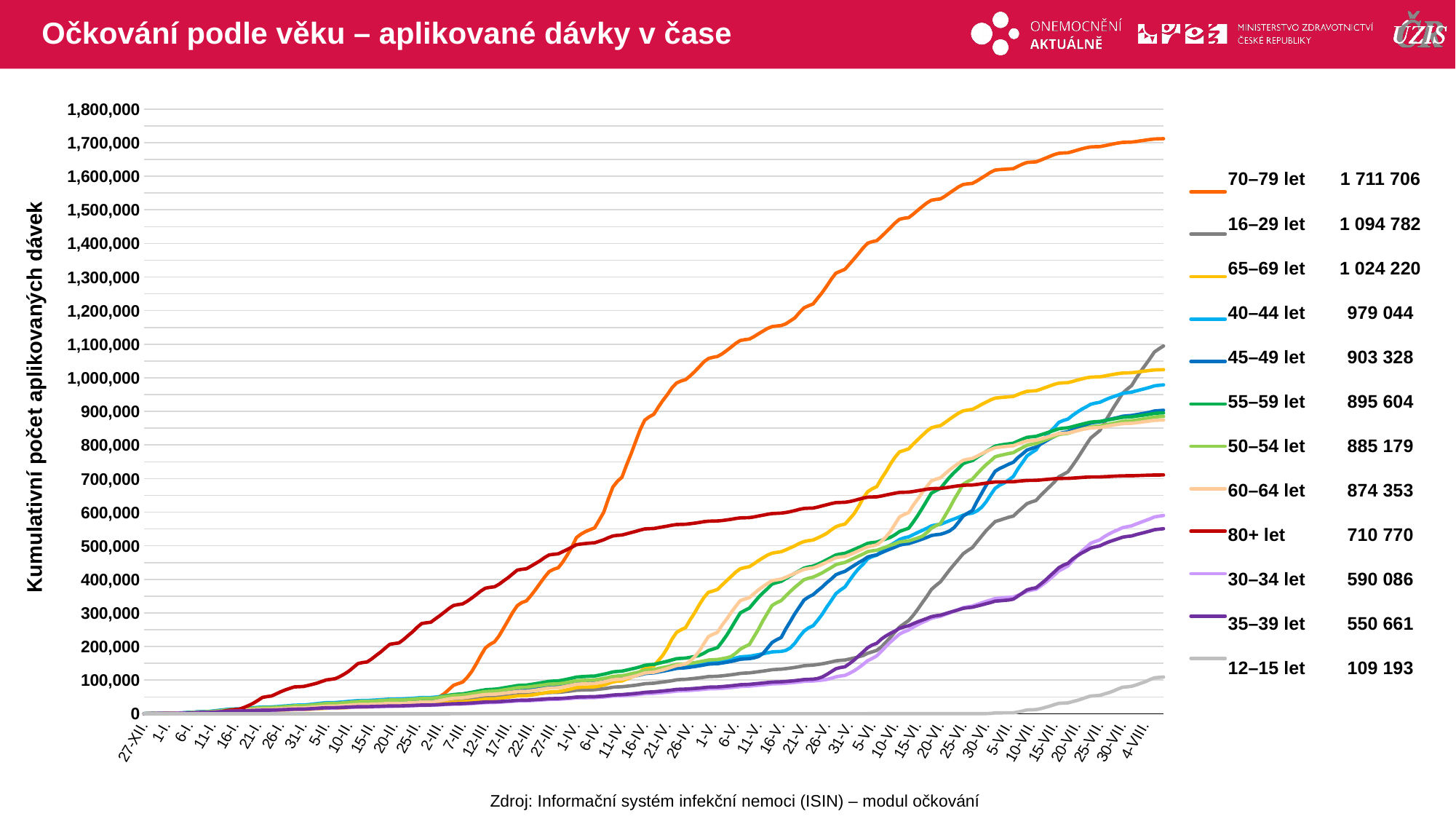

# Očkování podle věku – aplikované dávky v čase

### Chart

| Category | 70–79 | 16–29 | 65–69 | 40–44 | 45–49 | 55–59 | 50–54 | 60–64 | 80+ | 30–34 | 35–39 | 12–15 |
|---|---|---|---|---|---|---|---|---|---|---|---|---|
| 27-XII. | 67.0 | 161.0 | 82.0 | 178.0 | 132.0 | 108.0 | 144.0 | 97.0 | 26.0 | 110.0 | 95.0 | 0.0 |
| 28-XII. | 173.0 | 429.0 | 216.0 | 471.0 | 406.0 | 310.0 | 387.0 | 280.0 | 127.0 | 336.0 | 260.0 | 0.0 |
| 29-XII. | 329.0 | 837.0 | 393.0 | 905.0 | 788.0 | 644.0 | 745.0 | 528.0 | 407.0 | 612.0 | 516.0 | 0.0 |
| 30-XII. | 486.0 | 1261.0 | 557.0 | 1388.0 | 1159.0 | 1019.0 | 1113.0 | 823.0 | 601.0 | 872.0 | 764.0 | 0.0 |
| 31-XII. | 597.0 | 1413.0 | 618.0 | 1543.0 | 1291.0 | 1132.0 | 1233.0 | 909.0 | 719.0 | 980.0 | 855.0 | 0.0 |
| 1-I. | 605.0 | 1434.0 | 630.0 | 1589.0 | 1324.0 | 1162.0 | 1266.0 | 932.0 | 722.0 | 997.0 | 875.0 | 0.0 |
| 2-I. | 645.0 | 1589.0 | 680.0 | 1792.0 | 1481.0 | 1289.0 | 1410.0 | 1040.0 | 734.0 | 1100.0 | 976.0 | 0.0 |
| 3-I. | 674.0 | 1691.0 | 722.0 | 1942.0 | 1597.0 | 1389.0 | 1522.0 | 1103.0 | 737.0 | 1185.0 | 1041.0 | 0.0 |
| 4-I. | 805.0 | 2054.0 | 917.0 | 2461.0 | 2072.0 | 1811.0 | 1936.0 | 1392.0 | 769.0 | 1479.0 | 1323.0 | 0.0 |
| 5-I. | 954.0 | 2542.0 | 1142.0 | 3104.0 | 2630.0 | 2332.0 | 2504.0 | 1730.0 | 810.0 | 1844.0 | 1693.0 | 0.0 |
| 6-I. | 1191.0 | 3176.0 | 1427.0 | 3939.0 | 3375.0 | 2985.0 | 3221.0 | 2194.0 | 877.0 | 2284.0 | 2124.0 | 0.0 |
| 7-I. | 1645.0 | 4034.0 | 1801.0 | 4936.0 | 4315.0 | 3823.0 | 4144.0 | 2861.0 | 1281.0 | 2852.0 | 2695.0 | 0.0 |
| 8-I. | 2153.0 | 5014.0 | 2252.0 | 6216.0 | 5499.0 | 4837.0 | 5262.0 | 3611.0 | 2140.0 | 3517.0 | 3369.0 | 0.0 |
| 9-I. | 2332.0 | 5167.0 | 2400.0 | 6423.0 | 5710.0 | 5052.0 | 5455.0 | 3791.0 | 2327.0 | 3628.0 | 3514.0 | 0.0 |
| 10-I. | 2484.0 | 5318.0 | 2531.0 | 6631.0 | 5905.0 | 5241.0 | 5642.0 | 3933.0 | 2434.0 | 3739.0 | 3628.0 | 0.0 |
| 11-I. | 2943.0 | 6371.0 | 2995.0 | 7956.0 | 7083.0 | 6278.0 | 6708.0 | 4727.0 | 3072.0 | 4405.0 | 4302.0 | 0.0 |
| 12-I. | 3844.0 | 7516.0 | 3703.0 | 9530.0 | 8583.0 | 7548.0 | 8028.0 | 5751.0 | 4732.0 | 5236.0 | 5193.0 | 0.0 |
| 13-I. | 5047.0 | 8547.0 | 4459.0 | 10996.0 | 9972.0 | 8895.0 | 9456.0 | 6723.0 | 6433.0 | 6006.0 | 6064.0 | 0.0 |
| 14-I. | 6468.0 | 9661.0 | 5338.0 | 12586.0 | 11467.0 | 10383.0 | 10964.0 | 7849.0 | 8721.0 | 6782.0 | 6927.0 | 0.0 |
| 15-I. | 7703.0 | 10662.0 | 6153.0 | 14000.0 | 12778.0 | 11767.0 | 12412.0 | 8965.0 | 11015.0 | 7488.0 | 7678.0 | 0.0 |
| 16-I. | 8056.0 | 10800.0 | 6319.0 | 14211.0 | 12934.0 | 11956.0 | 12625.0 | 9147.0 | 12524.0 | 7576.0 | 7774.0 | 0.0 |
| 17-I. | 8282.0 | 10992.0 | 6431.0 | 14378.0 | 13089.0 | 12096.0 | 12788.0 | 9288.0 | 14176.0 | 7699.0 | 7866.0 | 0.0 |
| 18-I. | 9280.0 | 11787.0 | 7148.0 | 15596.0 | 14149.0 | 13130.0 | 13895.0 | 10193.0 | 18938.0 | 8316.0 | 8482.0 | 0.0 |
| 19-I. | 10266.0 | 12543.0 | 7883.0 | 16758.0 | 15277.0 | 14299.0 | 15044.0 | 11095.0 | 24656.0 | 8878.0 | 9042.0 | 0.0 |
| 20-I. | 11389.0 | 13334.0 | 8581.0 | 17850.0 | 16347.0 | 15477.0 | 16212.0 | 12066.0 | 31256.0 | 9417.0 | 9638.0 | 0.0 |
| 21-I. | 12540.0 | 14060.0 | 9234.0 | 18944.0 | 17343.0 | 16551.0 | 17327.0 | 12853.0 | 39559.0 | 9911.0 | 10171.0 | 0.0 |
| 22-I. | 13405.0 | 14634.0 | 9710.0 | 19805.0 | 18133.0 | 17401.0 | 18126.0 | 13421.0 | 48519.0 | 10292.0 | 10599.0 | 0.0 |
| 23-I. | 13617.0 | 14786.0 | 9811.0 | 20016.0 | 18306.0 | 17597.0 | 18335.0 | 13575.0 | 51000.0 | 10388.0 | 10702.0 | 0.0 |
| 24-I. | 13749.0 | 14911.0 | 9899.0 | 20182.0 | 18449.0 | 17730.0 | 18485.0 | 13675.0 | 52837.0 | 10482.0 | 10777.0 | 0.0 |
| 25-I. | 14279.0 | 15563.0 | 10329.0 | 21009.0 | 19236.0 | 18470.0 | 19197.0 | 14215.0 | 58991.0 | 10937.0 | 11227.0 | 0.0 |
| 26-I. | 14917.0 | 16376.0 | 10903.0 | 22013.0 | 20169.0 | 19445.0 | 20219.0 | 14921.0 | 65360.0 | 11474.0 | 11778.0 | 0.0 |
| 27-I. | 15501.0 | 17172.0 | 11342.0 | 23076.0 | 21148.0 | 20398.0 | 21229.0 | 15600.0 | 70857.0 | 12016.0 | 12340.0 | 0.0 |
| 28-I. | 16109.0 | 18061.0 | 11807.0 | 24183.0 | 22189.0 | 21332.0 | 22229.0 | 16377.0 | 75501.0 | 12601.0 | 13030.0 | 0.0 |
| 29-I. | 16754.0 | 19003.0 | 12342.0 | 25479.0 | 23482.0 | 22471.0 | 23453.0 | 17242.0 | 79842.0 | 13254.0 | 13682.0 | 0.0 |
| 30-I. | 16888.0 | 19105.0 | 12460.0 | 25612.0 | 23625.0 | 22617.0 | 23571.0 | 17359.0 | 80472.0 | 13322.0 | 13752.0 | 0.0 |
| 31-I. | 17036.0 | 19221.0 | 12570.0 | 25750.0 | 23748.0 | 22739.0 | 23701.0 | 17465.0 | 81131.0 | 13407.0 | 13841.0 | 0.0 |
| 1-II. | 17657.0 | 20188.0 | 13098.0 | 26982.0 | 24810.0 | 23712.0 | 24742.0 | 18246.0 | 84076.0 | 14041.0 | 14456.0 | 0.0 |
| 2-II. | 18512.0 | 21274.0 | 13778.0 | 28393.0 | 26222.0 | 24925.0 | 26020.0 | 19205.0 | 87404.0 | 14764.0 | 15282.0 | 0.0 |
| 3-II. | 19654.0 | 22302.0 | 14539.0 | 29882.0 | 27653.0 | 26293.0 | 27417.0 | 20171.0 | 91002.0 | 15532.0 | 16118.0 | 0.0 |
| 4-II. | 20986.0 | 23489.0 | 15421.0 | 31495.0 | 29184.0 | 27779.0 | 28968.0 | 21274.0 | 95779.0 | 16369.0 | 17024.0 | 0.0 |
| 5-II. | 22131.0 | 24499.0 | 16203.0 | 32884.0 | 30486.0 | 29082.0 | 30357.0 | 22367.0 | 100524.0 | 17047.0 | 17763.0 | 0.0 |
| 6-II. | 22289.0 | 24618.0 | 16320.0 | 33047.0 | 30628.0 | 29233.0 | 30513.0 | 22509.0 | 102305.0 | 17141.0 | 17849.0 | 0.0 |
| 7-II. | 22457.0 | 24757.0 | 16409.0 | 33169.0 | 30760.0 | 29377.0 | 30638.0 | 22608.0 | 104412.0 | 17219.0 | 17917.0 | 0.0 |
| 8-II. | 23405.0 | 25594.0 | 17049.0 | 34367.0 | 31836.0 | 30448.0 | 31690.0 | 23505.0 | 110494.0 | 17801.0 | 18539.0 | 0.0 |
| 9-II. | 24537.0 | 26311.0 | 17761.0 | 35526.0 | 32920.0 | 31553.0 | 32752.0 | 24349.0 | 118093.0 | 18368.0 | 19102.0 | 0.0 |
| 10-II. | 25850.0 | 27012.0 | 18481.0 | 36676.0 | 34051.0 | 32780.0 | 33931.0 | 25305.0 | 126834.0 | 18861.0 | 19684.0 | 0.0 |
| 11-II. | 27567.0 | 27826.0 | 19380.0 | 37925.0 | 35305.0 | 34028.0 | 35182.0 | 26364.0 | 138056.0 | 19420.0 | 20356.0 | 0.0 |
| 12-II. | 29036.0 | 28613.0 | 20170.0 | 39094.0 | 36395.0 | 35176.0 | 36343.0 | 27250.0 | 149451.0 | 19930.0 | 20915.0 | 0.0 |
| 13-II. | 29381.0 | 28757.0 | 20304.0 | 39257.0 | 36539.0 | 35367.0 | 36528.0 | 27394.0 | 152366.0 | 20005.0 | 20985.0 | 0.0 |
| 14-II. | 29467.0 | 28793.0 | 20368.0 | 39306.0 | 36585.0 | 35447.0 | 36612.0 | 27451.0 | 154162.0 | 20030.0 | 21014.0 | 0.0 |
| 15-II. | 30417.0 | 29401.0 | 20879.0 | 40096.0 | 37311.0 | 36169.0 | 37378.0 | 28045.0 | 163064.0 | 20451.0 | 21427.0 | 0.0 |
| 16-II. | 31633.0 | 30097.0 | 21472.0 | 40880.0 | 37987.0 | 36921.0 | 38168.0 | 28660.0 | 173655.0 | 20810.0 | 21818.0 | 0.0 |
| 17-II. | 32916.0 | 30785.0 | 22072.0 | 41660.0 | 38760.0 | 37819.0 | 39078.0 | 29339.0 | 183822.0 | 21225.0 | 22249.0 | 0.0 |
| 18-II. | 34273.0 | 31404.0 | 22860.0 | 42546.0 | 39616.0 | 38782.0 | 40029.0 | 30173.0 | 195590.0 | 21669.0 | 22734.0 | 0.0 |
| 19-II. | 35549.0 | 32115.0 | 23475.0 | 43397.0 | 40444.0 | 39682.0 | 40935.0 | 30821.0 | 206752.0 | 22093.0 | 23206.0 | 0.0 |
| 20-II. | 35687.0 | 32205.0 | 23556.0 | 43483.0 | 40547.0 | 39774.0 | 41025.0 | 30908.0 | 208966.0 | 22153.0 | 23265.0 | 0.0 |
| 21-II. | 35753.0 | 32229.0 | 23595.0 | 43510.0 | 40617.0 | 39823.0 | 41079.0 | 30957.0 | 210638.0 | 22176.0 | 23284.0 | 0.0 |
| 22-II. | 36619.0 | 32840.0 | 24056.0 | 44155.0 | 41190.0 | 40526.0 | 41756.0 | 31512.0 | 220641.0 | 22595.0 | 23619.0 | 0.0 |
| 23-II. | 37661.0 | 33557.0 | 24692.0 | 45051.0 | 41996.0 | 41359.0 | 42657.0 | 32192.0 | 232608.0 | 23086.0 | 24146.0 | 0.0 |
| 24-II. | 39056.0 | 34317.0 | 25401.0 | 45924.0 | 42844.0 | 42308.0 | 43590.0 | 33031.0 | 243795.0 | 23625.0 | 24615.0 | 0.0 |
| 25-II. | 40719.0 | 35191.0 | 26186.0 | 46993.0 | 43914.0 | 43375.0 | 44660.0 | 33902.0 | 257129.0 | 24228.0 | 25255.0 | 0.0 |
| 26-II. | 42676.0 | 36109.0 | 27000.0 | 48020.0 | 44863.0 | 44442.0 | 45656.0 | 34768.0 | 268509.0 | 24802.0 | 25792.0 | 0.0 |
| 27-II. | 42997.0 | 36252.0 | 27078.0 | 48169.0 | 44974.0 | 44560.0 | 45766.0 | 34862.0 | 270745.0 | 24883.0 | 25856.0 | 0.0 |
| 28-II. | 43138.0 | 36352.0 | 27149.0 | 48292.0 | 45099.0 | 44767.0 | 45929.0 | 34994.0 | 272401.0 | 24960.0 | 25902.0 | 0.0 |
| 1-III. | 45810.0 | 37122.0 | 28197.0 | 49507.0 | 46249.0 | 46458.0 | 47117.0 | 36446.0 | 282376.0 | 25567.0 | 26559.0 | 0.0 |
| 2-III. | 51166.0 | 38058.0 | 29744.0 | 51163.0 | 47805.0 | 49659.0 | 48913.0 | 39153.0 | 292276.0 | 26259.0 | 27336.0 | 0.0 |
| 3-III. | 60346.0 | 39116.0 | 31396.0 | 53049.0 | 49613.0 | 52348.0 | 50851.0 | 41526.0 | 302632.0 | 27036.0 | 28198.0 | 0.0 |
| 4-III. | 72656.0 | 39976.0 | 33153.0 | 54688.0 | 51240.0 | 54822.0 | 52593.0 | 44072.0 | 313433.0 | 27623.0 | 29016.0 | 0.0 |
| 5-III. | 84610.0 | 40930.0 | 34569.0 | 56282.0 | 52735.0 | 57054.0 | 54267.0 | 45980.0 | 322261.0 | 28333.0 | 29765.0 | 1.0 |
| 6-III. | 89584.0 | 41287.0 | 35151.0 | 56838.0 | 53268.0 | 58175.0 | 55014.0 | 46802.0 | 324793.0 | 28570.0 | 30048.0 | 1.0 |
| 7-III. | 94234.0 | 41671.0 | 35802.0 | 57466.0 | 53886.0 | 59069.0 | 55761.0 | 47480.0 | 327031.0 | 28787.0 | 30326.0 | 1.0 |
| 8-III. | 108246.0 | 42553.0 | 36977.0 | 58936.0 | 55256.0 | 61320.0 | 57400.0 | 49326.0 | 334848.0 | 29444.0 | 31055.0 | 1.0 |
| 9-III. | 125711.0 | 43693.0 | 38382.0 | 60779.0 | 57211.0 | 63796.0 | 59709.0 | 51439.0 | 344342.0 | 30211.0 | 31896.0 | 1.0 |
| 10-III. | 148415.0 | 45078.0 | 39890.0 | 62582.0 | 58800.0 | 66403.0 | 61581.0 | 53349.0 | 354545.0 | 31079.0 | 32875.0 | 1.0 |
| 11-III. | 173394.0 | 46639.0 | 41721.0 | 64672.0 | 60801.0 | 69052.0 | 63773.0 | 55450.0 | 365233.0 | 32127.0 | 33953.0 | 2.0 |
| 12-III. | 195827.0 | 48113.0 | 43584.0 | 66886.0 | 62727.0 | 71399.0 | 65798.0 | 57140.0 | 373764.0 | 33006.0 | 34910.0 | 2.0 |
| 13-III. | 206297.0 | 48550.0 | 44049.0 | 67551.0 | 63531.0 | 72355.0 | 66571.0 | 57743.0 | 376157.0 | 33223.0 | 35210.0 | 3.0 |
| 14-III. | 213946.0 | 48916.0 | 44372.0 | 68070.0 | 63991.0 | 72994.0 | 67193.0 | 58110.0 | 377811.0 | 33417.0 | 35433.0 | 3.0 |
| 15-III. | 231836.0 | 50185.0 | 45703.0 | 69624.0 | 65297.0 | 74593.0 | 68581.0 | 59266.0 | 385388.0 | 34128.0 | 36113.0 | 3.0 |
| 16-III. | 254722.0 | 51609.0 | 47465.0 | 71726.0 | 67220.0 | 76990.0 | 70884.0 | 60969.0 | 395487.0 | 35108.0 | 37066.0 | 4.0 |
| 17-III. | 278055.0 | 52990.0 | 49206.0 | 73503.0 | 68918.0 | 79237.0 | 72937.0 | 62585.0 | 405080.0 | 36010.0 | 37952.0 | 4.0 |
| 18-III. | 301843.0 | 54309.0 | 51036.0 | 75268.0 | 70606.0 | 81442.0 | 75070.0 | 64139.0 | 416531.0 | 36865.0 | 38901.0 | 4.0 |
| 19-III. | 321697.0 | 55964.0 | 53093.0 | 77321.0 | 72511.0 | 83929.0 | 77336.0 | 66032.0 | 427481.0 | 37762.0 | 39980.0 | 4.0 |
| 20-III. | 330990.0 | 56540.0 | 53557.0 | 77936.0 | 73054.0 | 84790.0 | 78342.0 | 66462.0 | 429876.0 | 38067.0 | 40312.0 | 5.0 |
| 21-III. | 335848.0 | 56825.0 | 53740.0 | 78218.0 | 73354.0 | 85135.0 | 78763.0 | 66656.0 | 431493.0 | 38247.0 | 40447.0 | 5.0 |
| 22-III. | 351667.0 | 57829.0 | 55465.0 | 79729.0 | 74860.0 | 87188.0 | 80521.0 | 68322.0 | 439282.0 | 38935.0 | 41145.0 | 5.0 |
| 23-III. | 369296.0 | 59045.0 | 57416.0 | 81258.0 | 76437.0 | 89430.0 | 82333.0 | 70100.0 | 447228.0 | 39693.0 | 41969.0 | 5.0 |
| 24-III. | 388151.0 | 60287.0 | 59784.0 | 83024.0 | 78166.0 | 91703.0 | 84171.0 | 72164.0 | 455220.0 | 40581.0 | 42789.0 | 5.0 |
| 25-III. | 406714.0 | 61587.0 | 62103.0 | 84897.0 | 79972.0 | 93916.0 | 85957.0 | 74262.0 | 464972.0 | 41400.0 | 43672.0 | 5.0 |
| 26-III. | 423103.0 | 63189.0 | 64537.0 | 87154.0 | 81996.0 | 96344.0 | 88088.0 | 76388.0 | 472725.0 | 42465.0 | 44819.0 | 6.0 |
| 27-III. | 430182.0 | 63556.0 | 65108.0 | 87630.0 | 82384.0 | 97133.0 | 88602.0 | 76882.0 | 474600.0 | 42700.0 | 45094.0 | 6.0 |
| 28-III. | 434406.0 | 63845.0 | 65755.0 | 88077.0 | 82884.0 | 97809.0 | 89083.0 | 77331.0 | 475939.0 | 42894.0 | 45306.0 | 6.0 |
| 29-III. | 451548.0 | 64931.0 | 68407.0 | 89811.0 | 84574.0 | 100185.0 | 90809.0 | 79669.0 | 482477.0 | 43695.0 | 46194.0 | 6.0 |
| 30-III. | 472651.0 | 66391.0 | 71315.0 | 91822.0 | 86913.0 | 102948.0 | 93200.0 | 82328.0 | 488864.0 | 44636.0 | 47185.0 | 6.0 |
| 31-III. | 496260.0 | 68052.0 | 74299.0 | 93939.0 | 89011.0 | 105841.0 | 95369.0 | 84828.0 | 495839.0 | 45679.0 | 48293.0 | 6.0 |
| 1-IV. | 524232.0 | 69911.0 | 77724.0 | 96422.0 | 91309.0 | 109044.0 | 97909.0 | 87718.0 | 503091.0 | 46924.0 | 49623.0 | 6.0 |
| 2-IV. | 534633.0 | 70474.0 | 78743.0 | 97334.0 | 92057.0 | 110177.0 | 98821.0 | 88500.0 | 505143.0 | 47288.0 | 50036.0 | 7.0 |
| 3-IV. | 542076.0 | 70969.0 | 79385.0 | 97979.0 | 92697.0 | 111039.0 | 99523.0 | 89187.0 | 506633.0 | 47579.0 | 50371.0 | 7.0 |
| 4-IV. | 547916.0 | 71272.0 | 79802.0 | 98519.0 | 93225.0 | 111745.0 | 100090.0 | 89613.0 | 507968.0 | 47765.0 | 50593.0 | 7.0 |
| 5-IV. | 553112.0 | 71567.0 | 80172.0 | 98920.0 | 93563.0 | 112225.0 | 100609.0 | 90044.0 | 508871.0 | 47955.0 | 50796.0 | 7.0 |
| 6-IV. | 576169.0 | 73193.0 | 82528.0 | 100808.0 | 95495.0 | 114965.0 | 102859.0 | 92312.0 | 513295.0 | 48909.0 | 51771.0 | 7.0 |
| 7-IV. | 599757.0 | 74485.0 | 85405.0 | 102570.0 | 97377.0 | 117648.0 | 105066.0 | 94550.0 | 517769.0 | 49767.0 | 52621.0 | 7.0 |
| 8-IV. | 638876.0 | 76436.0 | 89929.0 | 105129.0 | 99805.0 | 120690.0 | 107772.0 | 97684.0 | 524012.0 | 50990.0 | 54029.0 | 7.0 |
| 9-IV. | 674644.0 | 78950.0 | 94765.0 | 108227.0 | 102960.0 | 124437.0 | 110969.0 | 101040.0 | 529127.0 | 52632.0 | 55639.0 | 8.0 |
| 10-IV. | 691949.0 | 79807.0 | 96625.0 | 109816.0 | 104232.0 | 125940.0 | 112255.0 | 102265.0 | 530940.0 | 53176.0 | 56492.0 | 9.0 |
| 11-IV. | 704002.0 | 80411.0 | 97663.0 | 110643.0 | 104975.0 | 126771.0 | 113145.0 | 102973.0 | 532010.0 | 53501.0 | 56857.0 | 9.0 |
| 12-IV. | 739966.0 | 81894.0 | 103021.0 | 113045.0 | 107291.0 | 129821.0 | 115788.0 | 106187.0 | 535510.0 | 54473.0 | 57981.0 | 9.0 |
| 13-IV. | 773329.0 | 83411.0 | 108377.0 | 115835.0 | 109959.0 | 132947.0 | 118913.0 | 109270.0 | 539173.0 | 55585.0 | 59184.0 | 9.0 |
| 14-IV. | 809856.0 | 84914.0 | 115188.0 | 118313.0 | 112573.0 | 136020.0 | 121908.0 | 112571.0 | 542667.0 | 56649.0 | 60338.0 | 9.0 |
| 15-IV. | 845836.0 | 86918.0 | 125754.0 | 121371.0 | 115431.0 | 139686.0 | 125068.0 | 116643.0 | 546779.0 | 58002.0 | 61750.0 | 9.0 |
| 16-IV. | 874147.0 | 89235.0 | 135386.0 | 125600.0 | 119492.0 | 144064.0 | 129081.0 | 121286.0 | 550135.0 | 59617.0 | 63707.0 | 10.0 |
| 17-IV. | 883915.0 | 90136.0 | 139860.0 | 127031.0 | 120788.0 | 145888.0 | 130904.0 | 122579.0 | 550855.0 | 60261.0 | 64548.0 | 10.0 |
| 18-IV. | 891671.0 | 90882.0 | 142610.0 | 128082.0 | 121663.0 | 146827.0 | 131766.0 | 123428.0 | 551395.0 | 60771.0 | 65159.0 | 10.0 |
| 19-IV. | 912558.0 | 92693.0 | 158162.0 | 130909.0 | 124210.0 | 149977.0 | 134749.0 | 126939.0 | 553752.0 | 61950.0 | 66543.0 | 10.0 |
| 20-IV. | 932664.0 | 94357.0 | 174169.0 | 133383.0 | 126683.0 | 153096.0 | 137482.0 | 130465.0 | 556224.0 | 63061.0 | 67819.0 | 11.0 |
| 21-IV. | 950237.0 | 96109.0 | 196042.0 | 135823.0 | 129226.0 | 156315.0 | 140213.0 | 134394.0 | 558547.0 | 64332.0 | 69132.0 | 11.0 |
| 22-IV. | 970195.0 | 98279.0 | 221778.0 | 138830.0 | 132015.0 | 160134.0 | 143360.0 | 138910.0 | 561207.0 | 65743.0 | 70589.0 | 11.0 |
| 23-IV. | 984537.0 | 100858.0 | 241862.0 | 142299.0 | 134898.0 | 163825.0 | 146708.0 | 143339.0 | 563103.0 | 67565.0 | 72477.0 | 13.0 |
| 24-IV. | 990638.0 | 101864.0 | 250025.0 | 143262.0 | 135921.0 | 164775.0 | 147615.0 | 145242.0 | 563681.0 | 68097.0 | 72971.0 | 13.0 |
| 25-IV. | 994627.0 | 102465.0 | 256433.0 | 144012.0 | 136784.0 | 165638.0 | 148322.0 | 148203.0 | 564028.0 | 68544.0 | 73344.0 | 13.0 |
| 26-IV. | 1005768.0 | 103906.0 | 279962.0 | 145728.0 | 138468.0 | 167907.0 | 150079.0 | 157044.0 | 565572.0 | 69473.0 | 74345.0 | 14.0 |
| 27-IV. | 1018810.0 | 105247.0 | 300656.0 | 147469.0 | 140466.0 | 170366.0 | 152090.0 | 169627.0 | 567296.0 | 70400.0 | 75278.0 | 15.0 |
| 28-IV. | 1032765.0 | 106870.0 | 324419.0 | 149617.0 | 142673.0 | 173525.0 | 154539.0 | 186389.0 | 569295.0 | 71520.0 | 76385.0 | 15.0 |
| 29-IV. | 1047538.0 | 108550.0 | 345586.0 | 152241.0 | 145042.0 | 179985.0 | 157116.0 | 208467.0 | 571665.0 | 72791.0 | 77743.0 | 16.0 |
| 30-IV. | 1057464.0 | 110565.0 | 361466.0 | 155009.0 | 147641.0 | 188132.0 | 159948.0 | 229644.0 | 573124.0 | 74121.0 | 79153.0 | 17.0 |
| 1-V. | 1061034.0 | 111058.0 | 365267.0 | 155770.0 | 148322.0 | 192455.0 | 160754.0 | 236475.0 | 573487.0 | 74446.0 | 79523.0 | 17.0 |
| 2-V. | 1063617.0 | 111556.0 | 370020.0 | 156381.0 | 148923.0 | 196773.0 | 161482.0 | 242260.0 | 573841.0 | 74755.0 | 79846.0 | 18.0 |
| 3-V. | 1071332.0 | 112866.0 | 383166.0 | 158274.0 | 150907.0 | 214094.0 | 163786.0 | 263789.0 | 575049.0 | 75701.0 | 80823.0 | 18.0 |
| 4-V. | 1081121.0 | 114285.0 | 395907.0 | 160557.0 | 153168.0 | 233405.0 | 166467.0 | 281570.0 | 576853.0 | 76737.0 | 81918.0 | 19.0 |
| 5-V. | 1091592.0 | 115955.0 | 408703.0 | 162832.0 | 155692.0 | 255109.0 | 170285.0 | 301440.0 | 578768.0 | 77965.0 | 83204.0 | 20.0 |
| 6-V. | 1102687.0 | 117757.0 | 421517.0 | 165833.0 | 158762.0 | 277952.0 | 180130.0 | 319541.0 | 581126.0 | 79328.0 | 84667.0 | 20.0 |
| 7-V. | 1111117.0 | 120113.0 | 431509.0 | 169105.0 | 162137.0 | 300074.0 | 192214.0 | 336627.0 | 582983.0 | 81052.0 | 86369.0 | 21.0 |
| 8-V. | 1113597.0 | 120931.0 | 435018.0 | 170228.0 | 163212.0 | 307688.0 | 199668.0 | 341470.0 | 583361.0 | 81686.0 | 86981.0 | 21.0 |
| 9-V. | 1115361.0 | 121577.0 | 437654.0 | 171072.0 | 163972.0 | 314346.0 | 206054.0 | 345487.0 | 583728.0 | 82192.0 | 87413.0 | 21.0 |
| 10-V. | 1122419.0 | 123253.0 | 446174.0 | 173491.0 | 166343.0 | 330455.0 | 228591.0 | 357197.0 | 585733.0 | 83444.0 | 88819.0 | 23.0 |
| 11-V. | 1130954.0 | 125047.0 | 455646.0 | 176068.0 | 170261.0 | 346181.0 | 251429.0 | 368608.0 | 588406.0 | 84825.0 | 90173.0 | 24.0 |
| 12-V. | 1139045.0 | 126876.0 | 464258.0 | 178576.0 | 179255.0 | 360025.0 | 277098.0 | 378505.0 | 591066.0 | 86099.0 | 91390.0 | 26.0 |
| 13-V. | 1147049.0 | 128981.0 | 472194.0 | 181301.0 | 195559.0 | 372339.0 | 299922.0 | 387692.0 | 593729.0 | 87437.0 | 92778.0 | 31.0 |
| 14-V. | 1152369.0 | 130990.0 | 478026.0 | 183919.0 | 212114.0 | 385857.0 | 322407.0 | 395848.0 | 595810.0 | 88818.0 | 94110.0 | 36.0 |
| 15-V. | 1154241.0 | 132058.0 | 480389.0 | 184805.0 | 220241.0 | 390349.0 | 330451.0 | 398581.0 | 596582.0 | 89389.0 | 94669.0 | 39.0 |
| 16-V. | 1155640.0 | 132682.0 | 482210.0 | 185461.0 | 226886.0 | 394010.0 | 336631.0 | 400620.0 | 597217.0 | 89795.0 | 95030.0 | 41.0 |
| 17-V. | 1160588.0 | 134198.0 | 487753.0 | 188487.0 | 252299.0 | 402085.0 | 350648.0 | 406104.0 | 598968.0 | 90774.0 | 96055.0 | 42.0 |
| 18-V. | 1169390.0 | 136012.0 | 493749.0 | 195810.0 | 274705.0 | 410111.0 | 363920.0 | 411994.0 | 601500.0 | 91982.0 | 97243.0 | 56.0 |
| 19-V. | 1178332.0 | 137827.0 | 499941.0 | 210009.0 | 297798.0 | 417902.0 | 376417.0 | 417853.0 | 604692.0 | 93219.0 | 98529.0 | 59.0 |
| 20-V. | 1194209.0 | 140236.0 | 506977.0 | 228975.0 | 317884.0 | 425664.0 | 387608.0 | 424086.0 | 608402.0 | 94662.0 | 100023.0 | 62.0 |
| 21-V. | 1208357.0 | 142875.0 | 512595.0 | 245657.0 | 338323.0 | 433333.0 | 398999.0 | 429755.0 | 611008.0 | 96458.0 | 101781.0 | 66.0 |
| 22-V. | 1214497.0 | 143869.0 | 515164.0 | 255595.0 | 347556.0 | 436940.0 | 403328.0 | 432340.0 | 611688.0 | 97047.0 | 102394.0 | 69.0 |
| 23-V. | 1219919.0 | 144647.0 | 517073.0 | 261751.0 | 354246.0 | 439429.0 | 406680.0 | 434135.0 | 612169.0 | 97470.0 | 102843.0 | 69.0 |
| 24-V. | 1237125.0 | 146549.0 | 523274.0 | 278256.0 | 366215.0 | 444688.0 | 412803.0 | 439089.0 | 615107.0 | 98817.0 | 104833.0 | 71.0 |
| 25-V. | 1253803.0 | 148604.0 | 529540.0 | 296015.0 | 377205.0 | 451257.0 | 419335.0 | 444835.0 | 618692.0 | 100151.0 | 109386.0 | 72.0 |
| 26-V. | 1273067.0 | 151189.0 | 536855.0 | 317411.0 | 390160.0 | 458227.0 | 427509.0 | 451106.0 | 622147.0 | 102210.0 | 116788.0 | 75.0 |
| 27-V. | 1293715.0 | 154109.0 | 547522.0 | 336848.0 | 401180.0 | 465403.0 | 435254.0 | 457879.0 | 625633.0 | 105509.0 | 125291.0 | 75.0 |
| 28-V. | 1311444.0 | 157510.0 | 556433.0 | 357379.0 | 413823.0 | 472538.0 | 443764.0 | 464351.0 | 628355.0 | 109750.0 | 133926.0 | 78.0 |
| 29-V. | 1317278.0 | 158814.0 | 561270.0 | 368093.0 | 419230.0 | 475452.0 | 447484.0 | 466385.0 | 628863.0 | 112315.0 | 137500.0 | 78.0 |
| 30-V. | 1322945.0 | 159860.0 | 564368.0 | 377254.0 | 423804.0 | 477550.0 | 450297.0 | 467915.0 | 629354.0 | 114030.0 | 139706.0 | 79.0 |
| 31-V. | 1338170.0 | 162796.0 | 579480.0 | 396791.0 | 432555.0 | 483071.0 | 456653.0 | 473175.0 | 631504.0 | 120358.0 | 149134.0 | 81.0 |
| 1-VI. | 1353968.0 | 165973.0 | 595261.0 | 415385.0 | 441151.0 | 488851.0 | 462987.0 | 478825.0 | 634507.0 | 127702.0 | 159464.0 | 84.0 |
| 2-VI. | 1369679.0 | 169433.0 | 616655.0 | 431790.0 | 449573.0 | 494753.0 | 469284.0 | 484807.0 | 638212.0 | 136659.0 | 171750.0 | 88.0 |
| 3-VI. | 1386553.0 | 173149.0 | 641364.0 | 444923.0 | 457298.0 | 500729.0 | 475352.0 | 490929.0 | 641961.0 | 146878.0 | 184091.0 | 95.0 |
| 4-VI. | 1400739.0 | 179980.0 | 660937.0 | 461293.0 | 466496.0 | 507259.0 | 482344.0 | 496941.0 | 644677.0 | 157919.0 | 196621.0 | 138.0 |
| 5-VI. | 1405270.0 | 184154.0 | 669598.0 | 467660.0 | 470389.0 | 509472.0 | 484895.0 | 499626.0 | 645303.0 | 164534.0 | 204471.0 | 150.0 |
| 6-VI. | 1408150.0 | 188572.0 | 675976.0 | 472030.0 | 472866.0 | 510863.0 | 486603.0 | 502910.0 | 645638.0 | 172304.0 | 209676.0 | 152.0 |
| 7-VI. | 1420443.0 | 198878.0 | 699545.0 | 483140.0 | 479092.0 | 515601.0 | 491541.0 | 512848.0 | 647995.0 | 185787.0 | 222216.0 | 160.0 |
| 8-VI. | 1433554.0 | 212630.0 | 720076.0 | 492946.0 | 484963.0 | 520255.0 | 496404.0 | 526026.0 | 650847.0 | 199993.0 | 231584.0 | 166.0 |
| 9-VI. | 1446897.0 | 227420.0 | 743177.0 | 501860.0 | 490534.0 | 525162.0 | 501361.0 | 542833.0 | 653604.0 | 213485.0 | 239325.0 | 174.0 |
| 10-VI. | 1460728.0 | 243172.0 | 763572.0 | 509904.0 | 495786.0 | 532754.0 | 505846.0 | 564358.0 | 656547.0 | 225303.0 | 246192.0 | 180.0 |
| 11-VI. | 1471898.0 | 257999.0 | 779490.0 | 518761.0 | 501889.0 | 542429.0 | 511108.0 | 585764.0 | 658745.0 | 237176.0 | 254037.0 | 196.0 |
| 12-VI. | 1474981.0 | 267822.0 | 783783.0 | 523553.0 | 504667.0 | 547575.0 | 513142.0 | 593120.0 | 659270.0 | 243845.0 | 258391.0 | 203.0 |
| 13-VI. | 1476706.0 | 277308.0 | 788509.0 | 526521.0 | 506283.0 | 552178.0 | 514449.0 | 598850.0 | 659577.0 | 249038.0 | 261937.0 | 209.0 |
| 14-VI. | 1487160.0 | 292779.0 | 802436.0 | 532907.0 | 510695.0 | 570347.0 | 518759.0 | 620803.0 | 661548.0 | 257686.0 | 268006.0 | 215.0 |
| 15-VI. | 1498646.0 | 311038.0 | 815715.0 | 539516.0 | 515171.0 | 590146.0 | 523247.0 | 638941.0 | 663800.0 | 264953.0 | 273650.0 | 219.0 |
| 16-VI. | 1509822.0 | 330443.0 | 828779.0 | 545668.0 | 519834.0 | 611913.0 | 528498.0 | 658655.0 | 665976.0 | 271857.0 | 278665.0 | 225.0 |
| 17-VI. | 1520626.0 | 349290.0 | 841295.0 | 552016.0 | 524788.0 | 634461.0 | 539032.0 | 676184.0 | 668331.0 | 277676.0 | 283691.0 | 229.0 |
| 18-VI. | 1528643.0 | 369942.0 | 851345.0 | 559150.0 | 530509.0 | 656619.0 | 551970.0 | 693174.0 | 670020.0 | 284209.0 | 288997.0 | 242.0 |
| 19-VI. | 1530987.0 | 381943.0 | 854974.0 | 562108.0 | 532748.0 | 664247.0 | 559693.0 | 698093.0 | 670461.0 | 287426.0 | 291656.0 | 247.0 |
| 20-VI. | 1532627.0 | 392763.0 | 857711.0 | 563955.0 | 534192.0 | 670912.0 | 566279.0 | 702173.0 | 670713.0 | 289957.0 | 293330.0 | 252.0 |
| 21-VI. | 1540649.0 | 410407.0 | 866899.0 | 569313.0 | 538437.0 | 687645.0 | 589222.0 | 714243.0 | 672356.0 | 295221.0 | 297545.0 | 270.0 |
| 22-VI. | 1550212.0 | 428219.0 | 876885.0 | 574766.0 | 544060.0 | 703928.0 | 612207.0 | 725780.0 | 674483.0 | 300090.0 | 301722.0 | 293.0 |
| 23-VI. | 1559517.0 | 444492.0 | 886230.0 | 579741.0 | 554123.0 | 717938.0 | 637616.0 | 736125.0 | 676623.0 | 305236.0 | 305588.0 | 304.0 |
| 24-VI. | 1568673.0 | 460426.0 | 895146.0 | 585139.0 | 570853.0 | 730745.0 | 660352.0 | 745717.0 | 678613.0 | 310528.0 | 309455.0 | 309.0 |
| 25-VI. | 1575345.0 | 476301.0 | 901689.0 | 591188.0 | 588426.0 | 744745.0 | 683268.0 | 754453.0 | 680121.0 | 315953.0 | 313667.0 | 352.0 |
| 26-VI. | 1577388.0 | 486003.0 | 904148.0 | 594944.0 | 597266.0 | 749518.0 | 691624.0 | 757466.0 | 680594.0 | 318280.0 | 315610.0 | 355.0 |
| 27-VI. | 1578737.0 | 494355.0 | 905997.0 | 597029.0 | 604531.0 | 753451.0 | 698111.0 | 759750.0 | 680857.0 | 320558.0 | 317101.0 | 361.0 |
| 28-VI. | 1585923.0 | 511288.0 | 912922.0 | 603405.0 | 631265.0 | 762648.0 | 713364.0 | 766386.0 | 682359.0 | 325213.0 | 320401.0 | 372.0 |
| 29-VI. | 1594601.0 | 527948.0 | 920459.0 | 613997.0 | 655108.0 | 771624.0 | 727659.0 | 773441.0 | 684405.0 | 329730.0 | 323844.0 | 404.0 |
| 30-VI. | 1602919.0 | 544512.0 | 927403.0 | 630350.0 | 679145.0 | 780311.0 | 740956.0 | 779912.0 | 686359.0 | 334376.0 | 327447.0 | 437.0 |
| 1-VII. | 1611803.0 | 558204.0 | 934040.0 | 651231.0 | 700107.0 | 788178.0 | 752550.0 | 786241.0 | 688381.0 | 338308.0 | 330890.0 | 833.0 |
| 2-VII. | 1618344.0 | 572017.0 | 939573.0 | 670925.0 | 721594.0 | 796437.0 | 764739.0 | 791840.0 | 689810.0 | 342952.0 | 335088.0 | 2385.0 |
| 3-VII. | 1619804.0 | 576214.0 | 941175.0 | 680398.0 | 730052.0 | 799365.0 | 768562.0 | 793704.0 | 690084.0 | 344065.0 | 336103.0 | 2546.0 |
| 4-VII. | 1620648.0 | 580517.0 | 942275.0 | 686783.0 | 736137.0 | 801552.0 | 771600.0 | 795088.0 | 690230.0 | 345190.0 | 337220.0 | 2692.0 |
| 5-VII. | 1621537.0 | 584945.0 | 943394.0 | 695884.0 | 742954.0 | 803372.0 | 774478.0 | 796412.0 | 690381.0 | 346397.0 | 338479.0 | 2723.0 |
| 6-VII. | 1622529.0 | 588227.0 | 944560.0 | 706151.0 | 748535.0 | 805189.0 | 777131.0 | 797777.0 | 690571.0 | 347499.0 | 341118.0 | 2748.0 |
| 7-VII. | 1629340.0 | 601112.0 | 950041.0 | 728626.0 | 762228.0 | 811306.0 | 785043.0 | 802879.0 | 691967.0 | 352257.0 | 349917.0 | 5039.0 |
| 8-VII. | 1636042.0 | 613179.0 | 955535.0 | 747590.0 | 773071.0 | 817088.0 | 791920.0 | 807772.0 | 693278.0 | 357765.0 | 359158.0 | 7841.0 |
| 9-VII. | 1640987.0 | 625296.0 | 959689.0 | 767225.0 | 784824.0 | 822671.0 | 799209.0 | 811923.0 | 694366.0 | 364369.0 | 368631.0 | 11466.0 |
| 10-VII. | 1641981.0 | 630454.0 | 960763.0 | 777017.0 | 789654.0 | 824487.0 | 801962.0 | 813134.0 | 694560.0 | 367818.0 | 372453.0 | 11655.0 |
| 11-VII. | 1642787.0 | 634813.0 | 961595.0 | 785454.0 | 793600.0 | 825888.0 | 804228.0 | 814019.0 | 694758.0 | 370476.0 | 375072.0 | 12380.0 |
| 12-VII. | 1647859.0 | 649716.0 | 965906.0 | 805010.0 | 802394.0 | 830184.0 | 809578.0 | 817777.0 | 695860.0 | 379894.0 | 385818.0 | 15113.0 |
| 13-VII. | 1653449.0 | 663065.0 | 970807.0 | 822778.0 | 810298.0 | 834573.0 | 814883.0 | 821781.0 | 697047.0 | 389802.0 | 396901.0 | 18896.0 |
| 14-VII. | 1659010.0 | 676109.0 | 975689.0 | 838856.0 | 818181.0 | 839112.0 | 820251.0 | 826062.0 | 698278.0 | 400802.0 | 409528.0 | 22424.0 |
| 15-VII. | 1664571.0 | 689273.0 | 980524.0 | 851759.0 | 825434.0 | 843617.0 | 825455.0 | 830142.0 | 699466.0 | 412622.0 | 422031.0 | 27109.0 |
| 16-VII. | 1668416.0 | 705558.0 | 984122.0 | 867484.0 | 834122.0 | 848417.0 | 831141.0 | 833870.0 | 700287.0 | 425355.0 | 434659.0 | 31096.0 |
| 17-VII. | 1669294.0 | 712380.0 | 985035.0 | 873063.0 | 837140.0 | 850075.0 | 833184.0 | 834929.0 | 700455.0 | 432211.0 | 442246.0 | 31703.0 |
| 18-VII. | 1669913.0 | 720002.0 | 985711.0 | 877083.0 | 839330.0 | 851131.0 | 834593.0 | 835715.0 | 700585.0 | 439957.0 | 447507.0 | 32349.0 |
| 19-VII. | 1673418.0 | 738484.0 | 989050.0 | 888026.0 | 845157.0 | 854607.0 | 838774.0 | 838802.0 | 701309.0 | 454408.0 | 460062.0 | 35991.0 |
| 20-VII. | 1677473.0 | 757977.0 | 992915.0 | 897487.0 | 850694.0 | 858222.0 | 842928.0 | 842316.0 | 702284.0 | 469149.0 | 469829.0 | 39424.0 |
| 21-VII. | 1681407.0 | 779191.0 | 996497.0 | 906175.0 | 855701.0 | 861708.0 | 846950.0 | 845619.0 | 703223.0 | 483128.0 | 478016.0 | 43510.0 |
| 22-VII. | 1684807.0 | 800465.0 | 999751.0 | 913310.0 | 860243.0 | 864941.0 | 850527.0 | 848456.0 | 704084.0 | 495250.0 | 485242.0 | 48702.0 |
| 23-VII. | 1687176.0 | 820770.0 | 1001933.0 | 921166.0 | 865229.0 | 868119.0 | 854177.0 | 850863.0 | 704725.0 | 507302.0 | 493129.0 | 52476.0 |
| 24-VII. | 1687847.0 | 831882.0 | 1002626.0 | 924632.0 | 867524.0 | 869396.0 | 855614.0 | 851728.0 | 704883.0 | 512879.0 | 496731.0 | 53617.0 |
| 25-VII. | 1688174.0 | 842927.0 | 1003011.0 | 927112.0 | 868840.0 | 870119.0 | 856495.0 | 852224.0 | 704964.0 | 517506.0 | 499684.0 | 54668.0 |
| 26-VII. | 1690662.0 | 866091.0 | 1005240.0 | 933377.0 | 872487.0 | 872547.0 | 859218.0 | 854481.0 | 705519.0 | 526992.0 | 506094.0 | 58836.0 |
| 27-VII. | 1693502.0 | 888346.0 | 1007858.0 | 939064.0 | 875882.0 | 875112.0 | 862092.0 | 857062.0 | 706241.0 | 534779.0 | 511544.0 | 62771.0 |
| 28-VII. | 1696273.0 | 910873.0 | 1010305.0 | 943953.0 | 878935.0 | 877523.0 | 864743.0 | 859427.0 | 706911.0 | 541754.0 | 516259.0 | 67647.0 |
| 29-VII. | 1698840.0 | 931965.0 | 1012532.0 | 948461.0 | 881922.0 | 879915.0 | 867303.0 | 861546.0 | 707603.0 | 547498.0 | 520628.0 | 73608.0 |
| 30-VII. | 1700737.0 | 953956.0 | 1014236.0 | 953714.0 | 885516.0 | 882457.0 | 870373.0 | 863499.0 | 708081.0 | 553815.0 | 525344.0 | 78860.0 |
| 31-VII. | 1701293.0 | 966072.0 | 1014768.0 | 955859.0 | 886975.0 | 883345.0 | 871488.0 | 864163.0 | 708230.0 | 556638.0 | 527615.0 | 80032.0 |
| 1-VIII. | 1701595.0 | 976676.0 | 1015085.0 | 957205.0 | 887889.0 | 883906.0 | 872163.0 | 864557.0 | 708298.0 | 559161.0 | 529105.0 | 81695.0 |
| 2-VIII. | 1703357.0 | 999165.0 | 1016671.0 | 961060.0 | 890274.0 | 885680.0 | 874171.0 | 866184.0 | 708755.0 | 564804.0 | 533152.0 | 85689.0 |
| 3-VIII. | 1705461.0 | 1019319.0 | 1018503.0 | 964587.0 | 892660.0 | 887640.0 | 876279.0 | 867975.0 | 709243.0 | 569807.0 | 536647.0 | 90595.0 |
| 4-VIII. | 1707418.0 | 1037809.0 | 1020253.0 | 967970.0 | 895082.0 | 889552.0 | 878349.0 | 869728.0 | 709752.0 | 574873.0 | 540030.0 | 95320.0 |
| 5-VIII. | 1709342.0 | 1056862.0 | 1022009.0 | 971695.0 | 897765.0 | 891764.0 | 880658.0 | 871549.0 | 710207.0 | 579979.0 | 543524.0 | 101529.0 |
| 6-VIII. | 1710905.0 | 1076853.0 | 1023438.0 | 976076.0 | 901160.0 | 894171.0 | 883468.0 | 873387.0 | 710602.0 | 585817.0 | 547823.0 | 106954.0 |
| 7-VIII. | 1711398.0 | 1086304.0 | 1023896.0 | 977757.0 | 902404.0 | 895036.0 | 884463.0 | 873957.0 | 710702.0 | 587996.0 | 549347.0 | 108186.0 |
| 8-VIII. | 1711706.0 | 1094782.0 | 1024220.0 | 979044.0 | 903328.0 | 895604.0 | 885179.0 | 874353.0 | 710770.0 | 590086.0 | 550661.0 | 109193.0 |
| 70–79 let | 1 711 706 |
| --- | --- |
| 16–29 let | 1 094 782 |
| 65–69 let | 1 024 220 |
| 40–44 let | 979 044 |
| 45–49 let | 903 328 |
| 55–59 let | 895 604 |
| 50–54 let | 885 179 |
| 60–64 let | 874 353 |
| 80+ let | 710 770 |
| 30–34 let | 590 086 |
| 35–39 let | 550 661 |
| 12–15 let | 109 193 |
Kumulativní počet aplikovaných dávek
Zdroj: Informační systém infekční nemoci (ISIN) – modul očkování